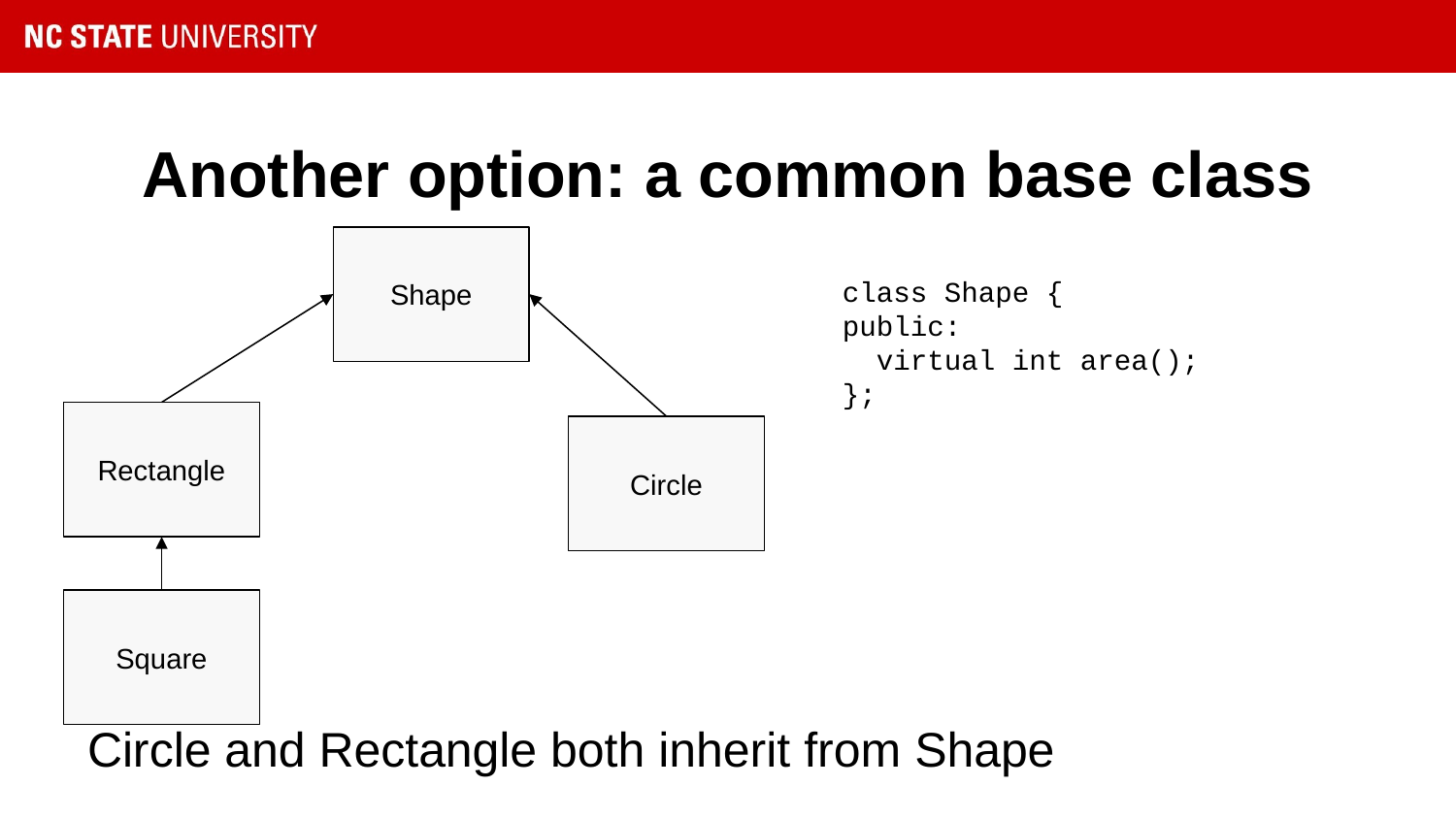

# Another option: a common base class
Shape
class Shape {
public:
  virtual int area();
};
Rectangle
Circle
Square
Circle and Rectangle both inherit from Shape